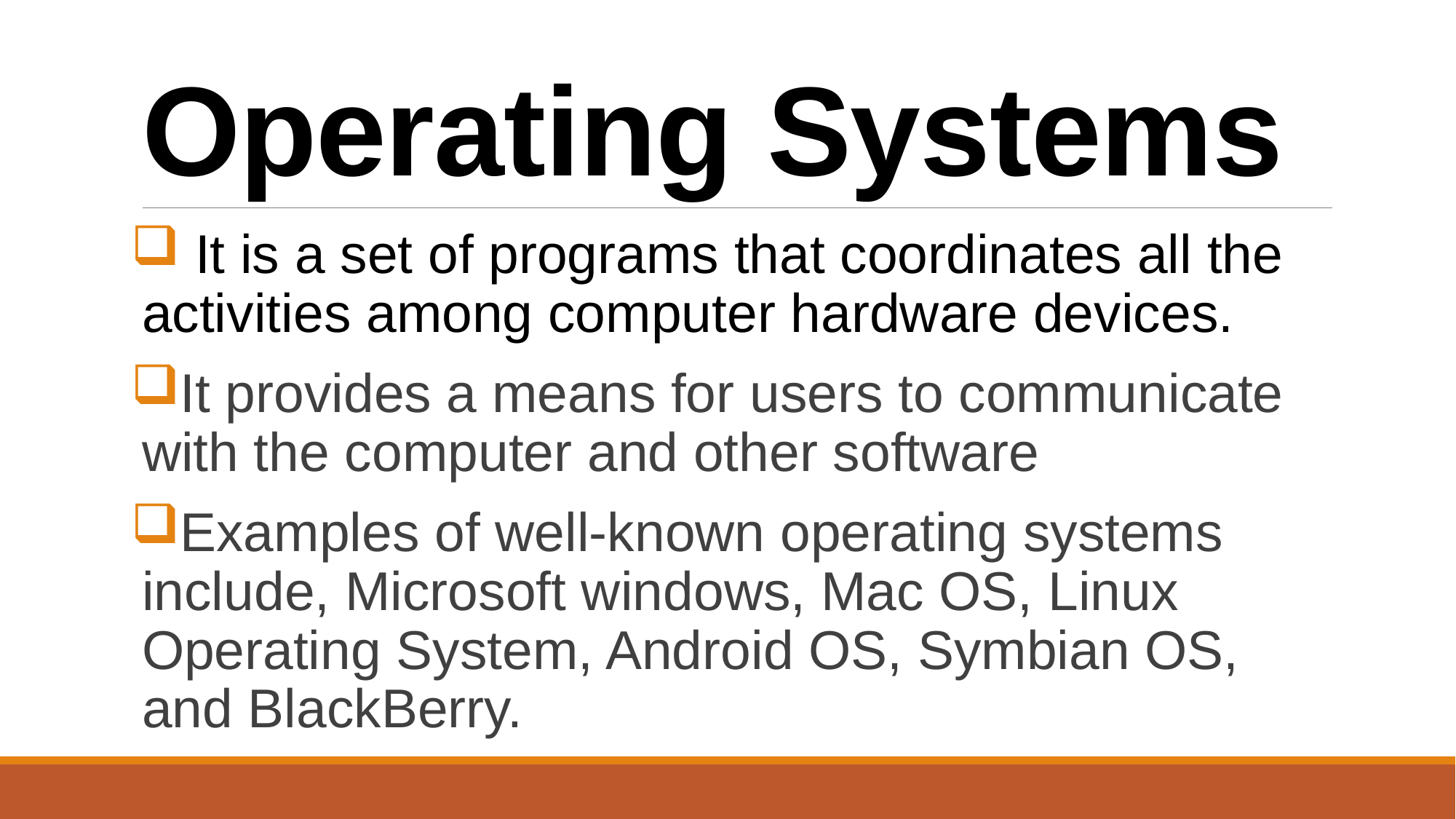

# Operating Systems
 It is a set of programs that coordinates all the activities among computer hardware devices.
It provides a means for users to communicate with the computer and other software
Examples of well-known operating systems include, Microsoft windows, Mac OS, Linux Operating System, Android OS, Symbian OS, and BlackBerry.